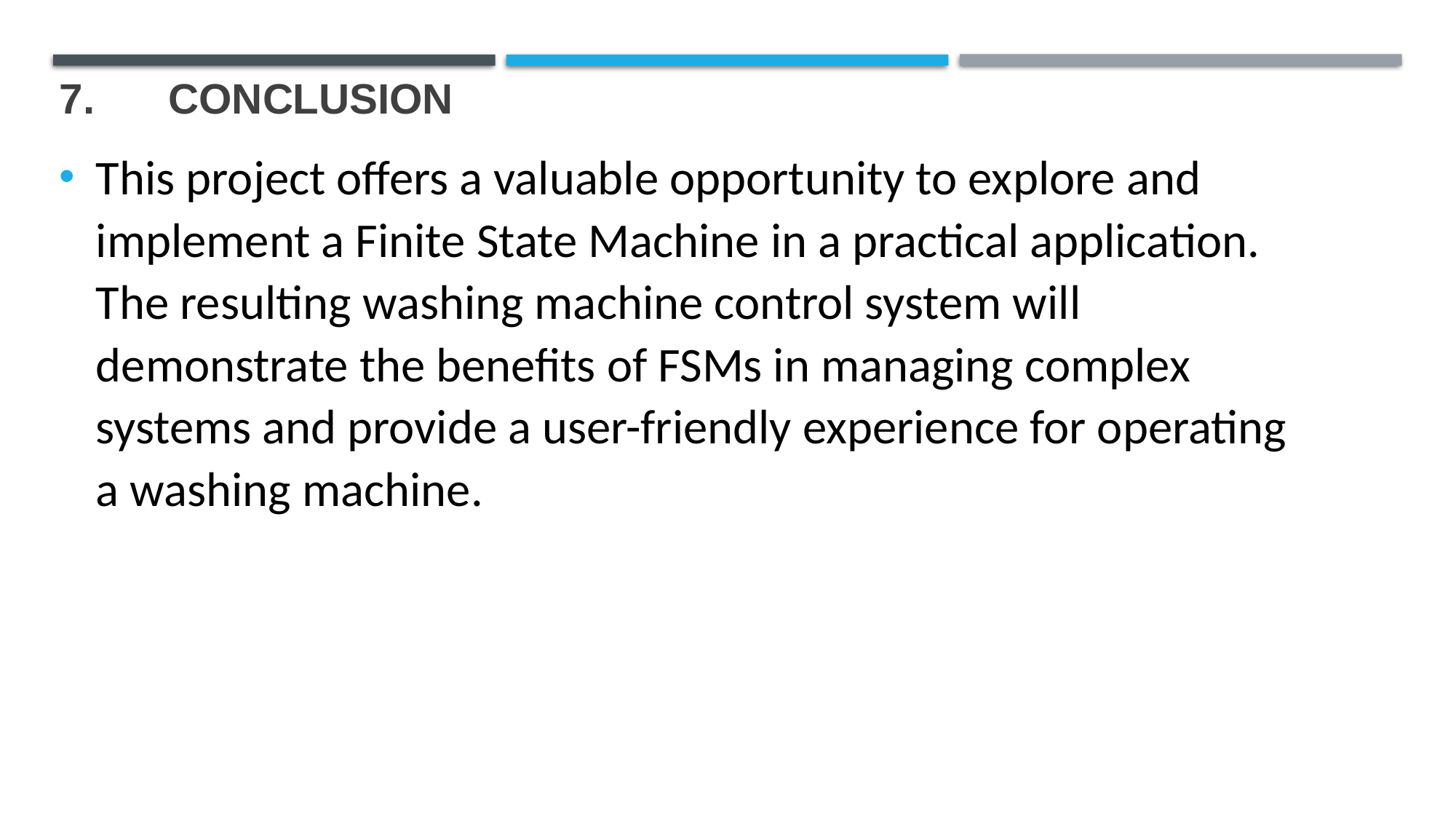

# 7.	Conclusion
This project offers a valuable opportunity to explore and implement a Finite State Machine in a practical application. The resulting washing machine control system will demonstrate the benefits of FSMs in managing complex systems and provide a user-friendly experience for operating a washing machine.